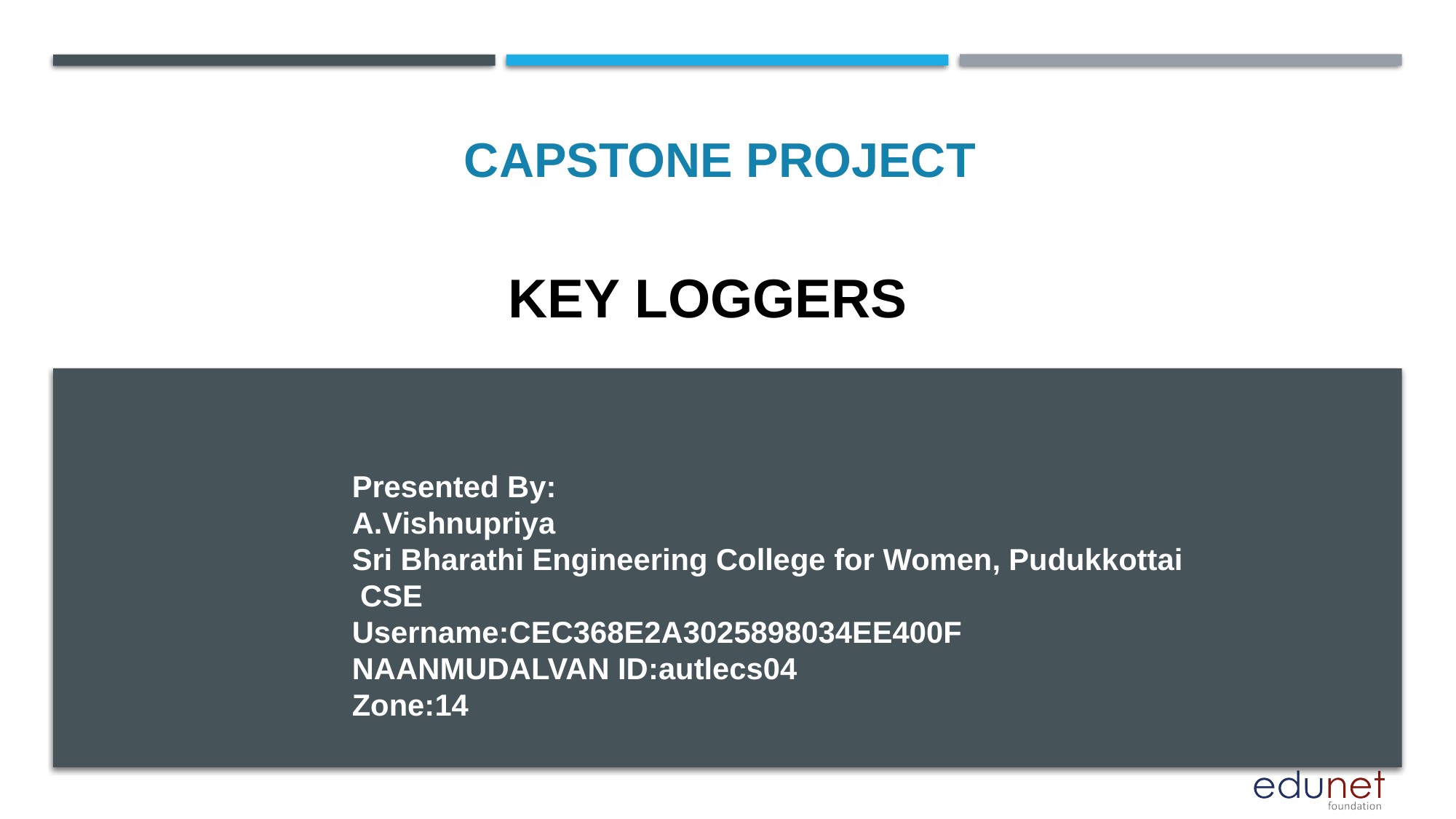

CAPSTONE PROJECT
# KEY LOGGERS
Presented By:
A.Vishnupriya
Sri Bharathi Engineering College for Women, Pudukkottai
 CSE
Username:CEC368E2A3025898034EE400F
NAANMUDALVAN ID:autlecs04
Zone:14